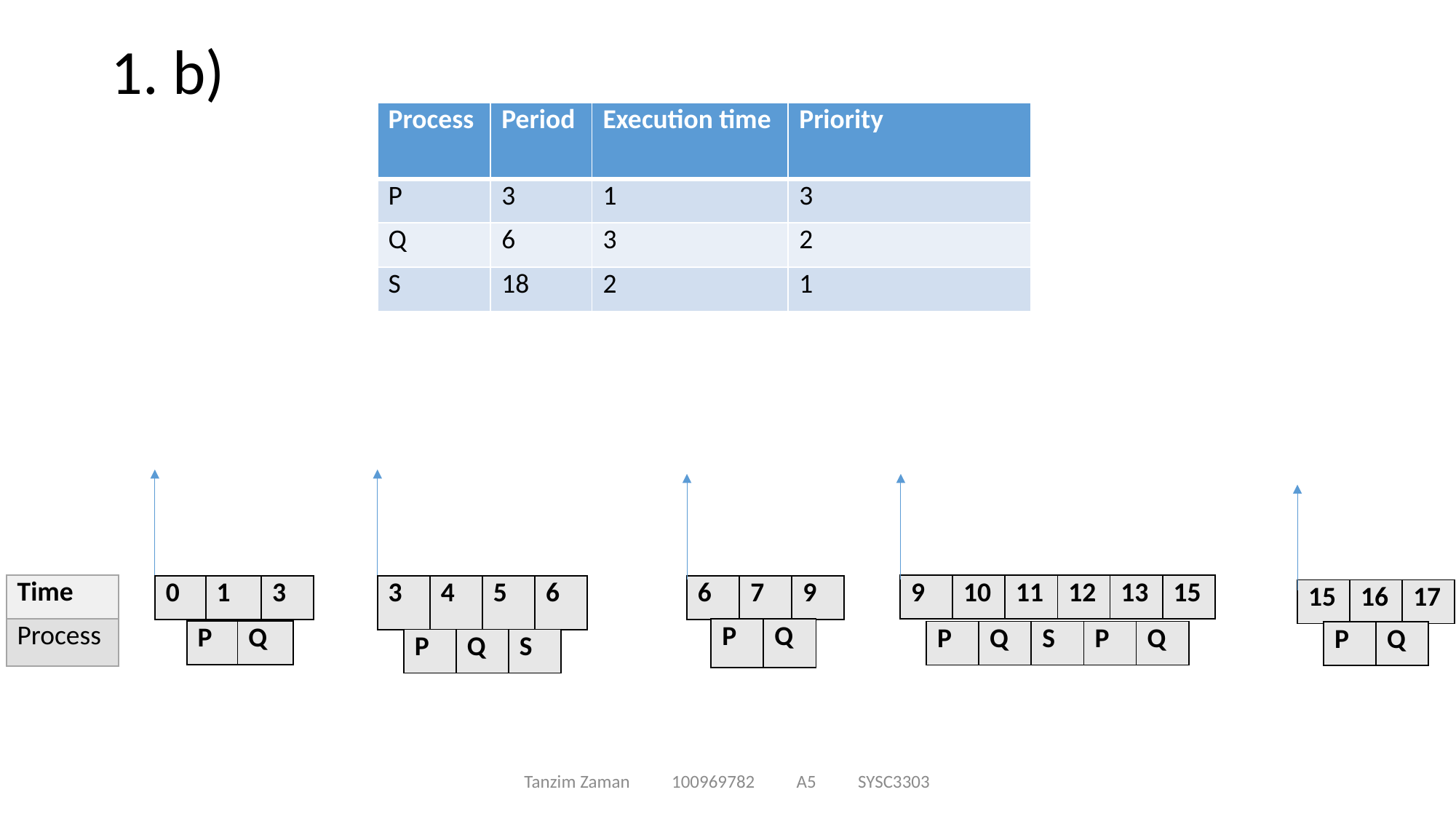

1. b)
| Process | Period | Execution time | Priority |
| --- | --- | --- | --- |
| P | 3 | 1 | 3 |
| Q | 6 | 3 | 2 |
| S | 18 | 2 | 1 |
| Time |
| --- |
| Process |
| 9 | 10 | 11 | 12 | 13 | 15 |
| --- | --- | --- | --- | --- | --- |
| 0 | 1 | 3 |
| --- | --- | --- |
| 3 | 4 | 5 | 6 |
| --- | --- | --- | --- |
| 6 | 7 | 9 |
| --- | --- | --- |
| 15 | 16 | 17 |
| --- | --- | --- |
| P | Q |
| --- | --- |
| P | Q |
| --- | --- |
| P | Q | S | P | Q |
| --- | --- | --- | --- | --- |
| P | Q |
| --- | --- |
| P | Q | S |
| --- | --- | --- |
Tanzim Zaman          100969782          A5          SYSC3303